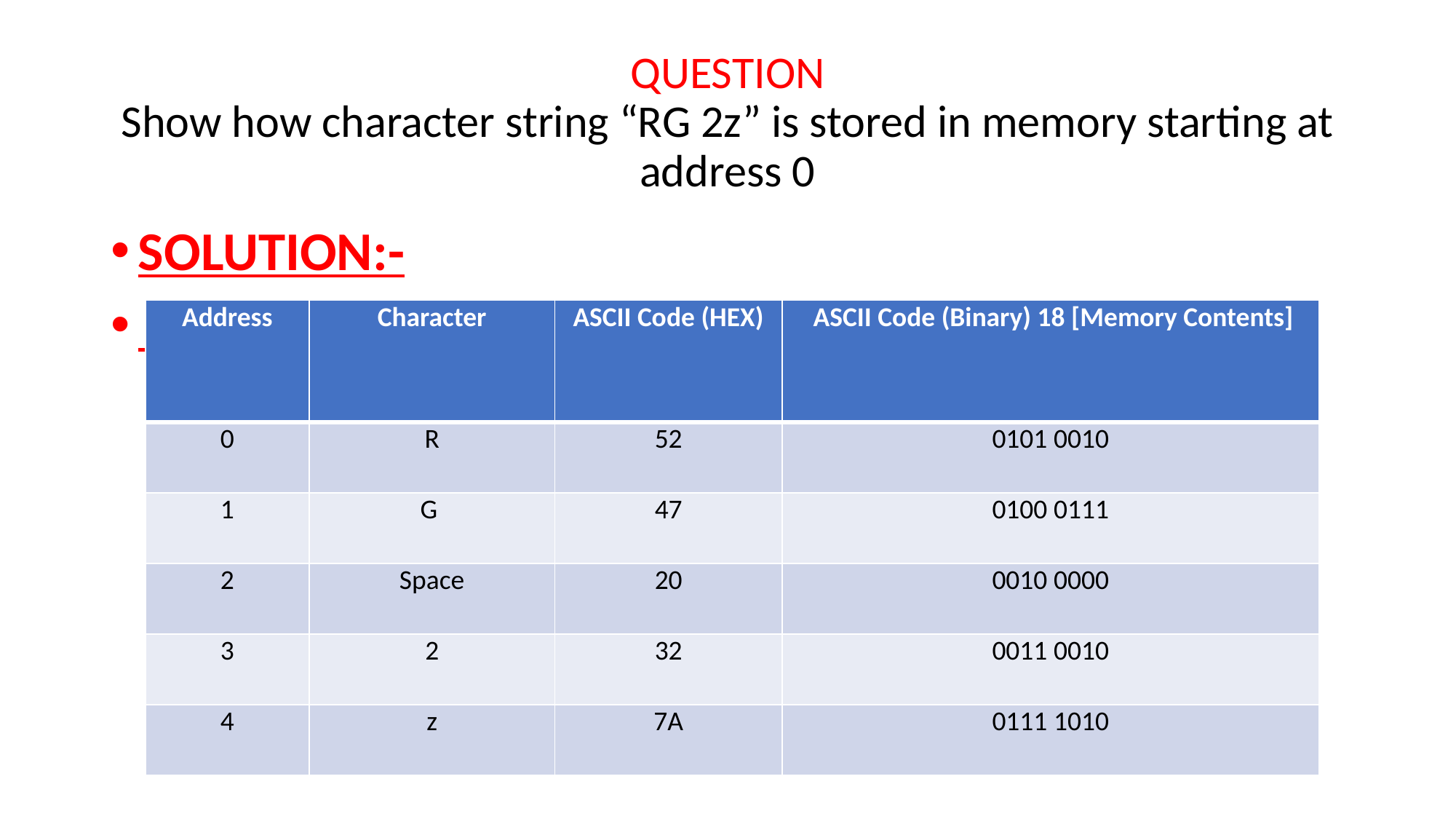

# QUESTION Show how character string “RG 2z” is stored in memory starting at address 0
SOLUTION:-

| Address | Character | ASCII Code (HEX) | ASCII Code (Binary) 18 [Memory Contents] |
| --- | --- | --- | --- |
| 0 | R | 52 | 0101 0010 |
| 1 | G | 47 | 0100 0111 |
| 2 | Space | 20 | 0010 0000 |
| 3 | 2 | 32 | 0011 0010 |
| 4 | z | 7A | 0111 1010 |